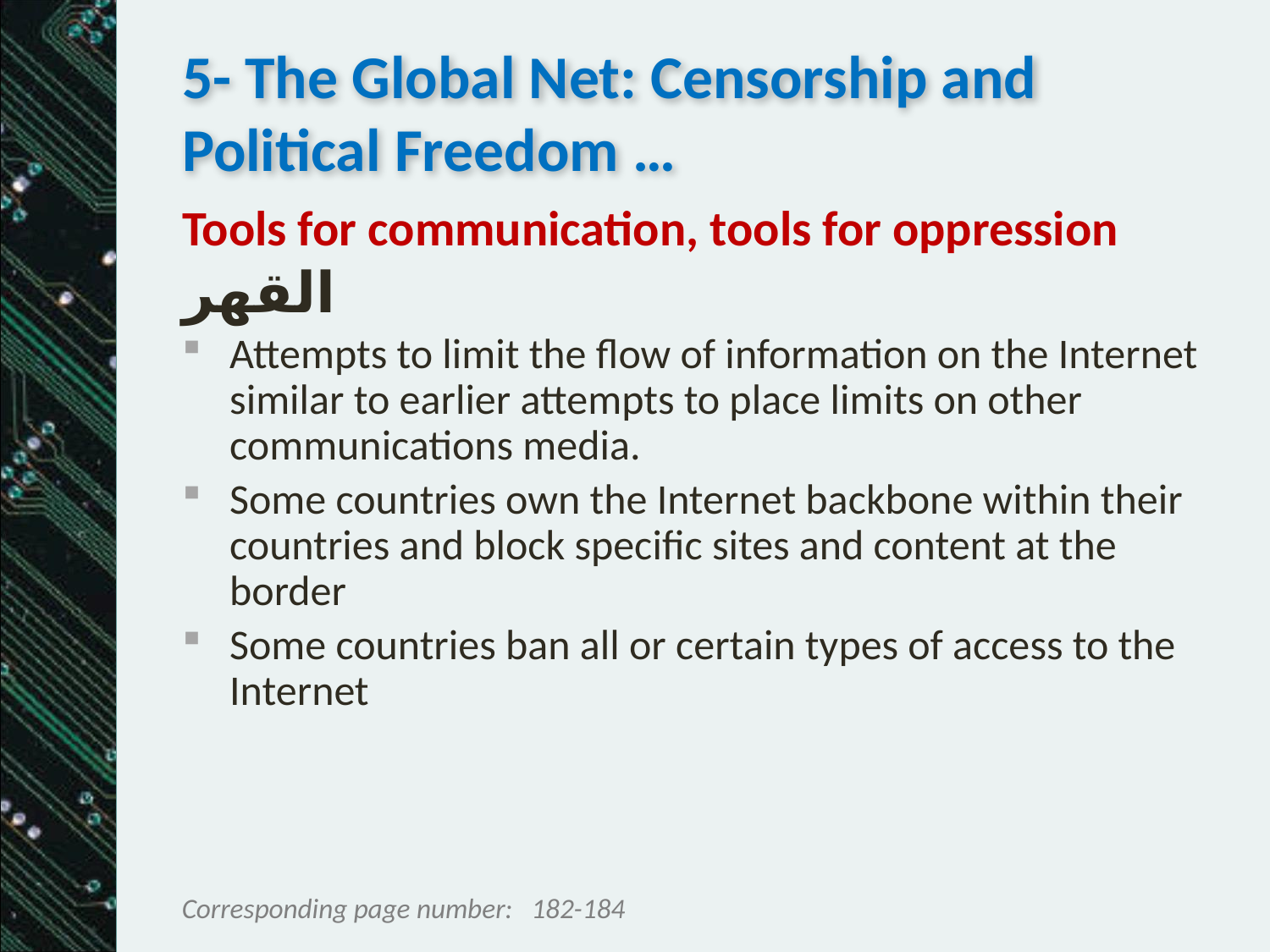

# 5- The Global Net: Censorship and Political Freedom …
Tools for communication, tools for oppression القهر
Attempts to limit the flow of information on the Internet similar to earlier attempts to place limits on other communications media.
Some countries own the Internet backbone within their countries and block specific sites and content at the border
Some countries ban all or certain types of access to the Internet

182-184